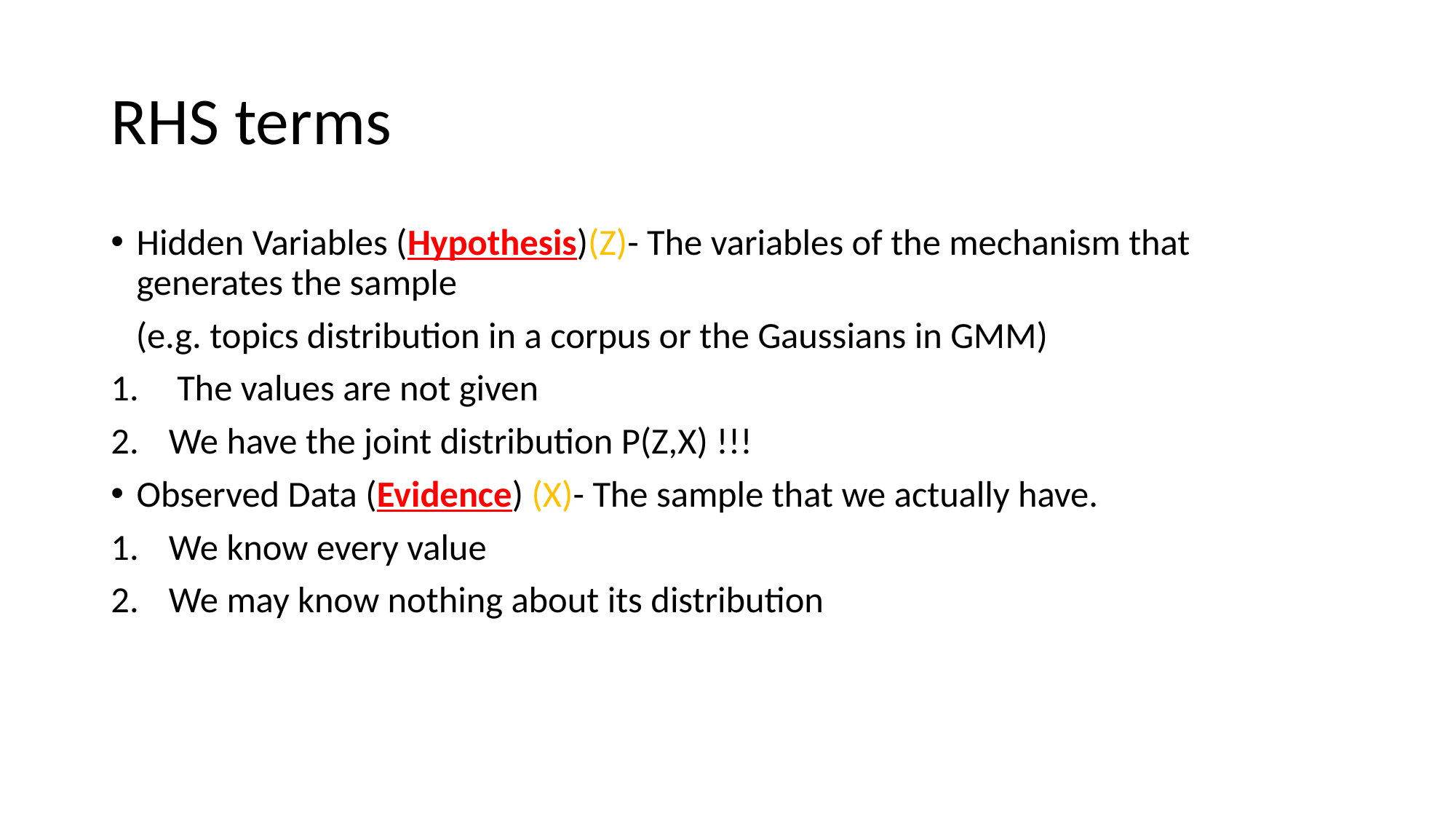

# RHS terms
Hidden Variables (Hypothesis)(Z)- The variables of the mechanism that generates the sample
   (e.g. topics distribution in a corpus or the Gaussians in GMM)
 The values are not given
We have the joint distribution P(Z,X) !!!
Observed Data (Evidence) (X)- The sample that we actually have.
We know every value
We may know nothing about its distribution